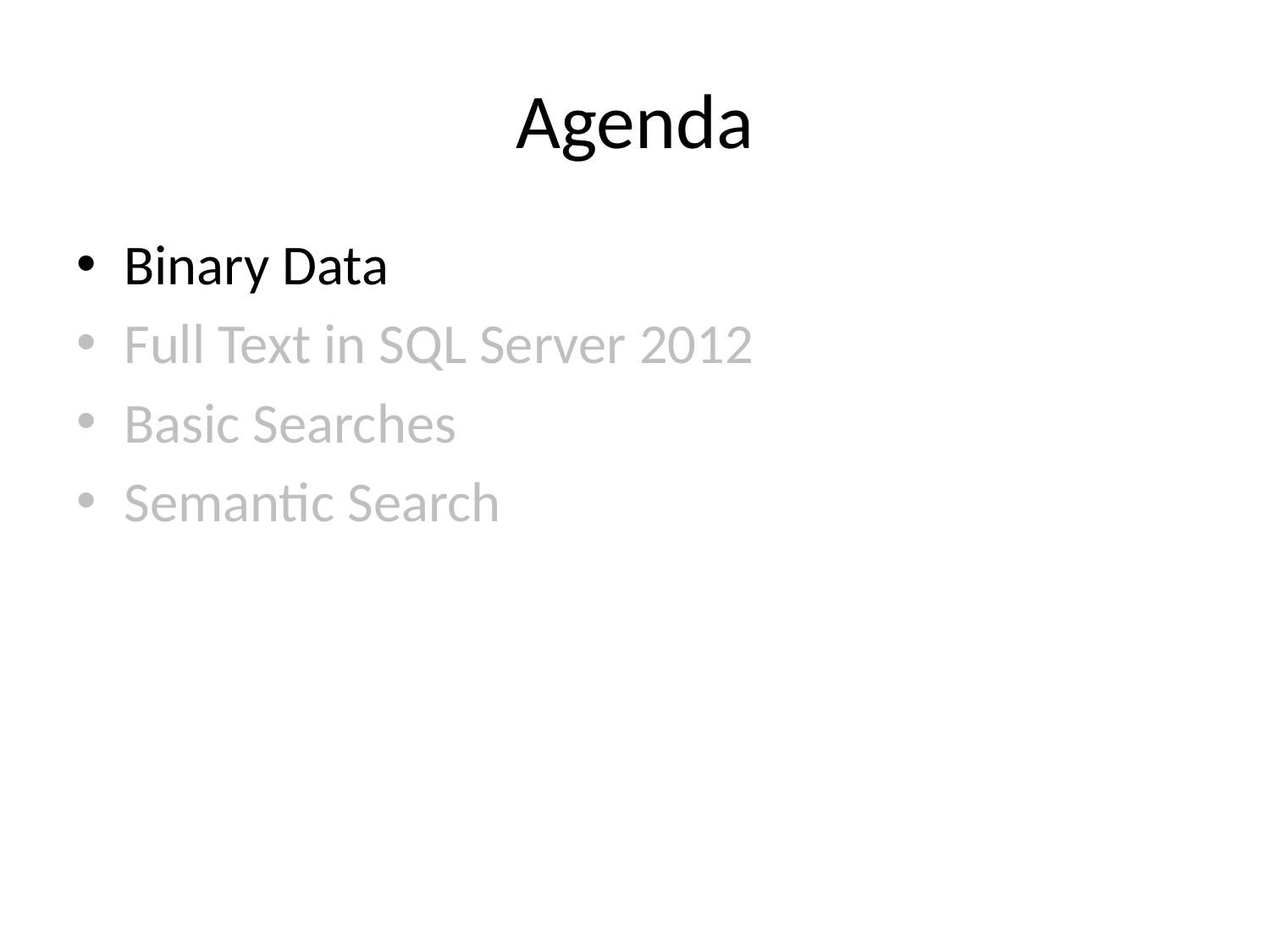

# Agenda
Binary Data
Full Text in SQL Server 2012
Basic Searches
Semantic Search